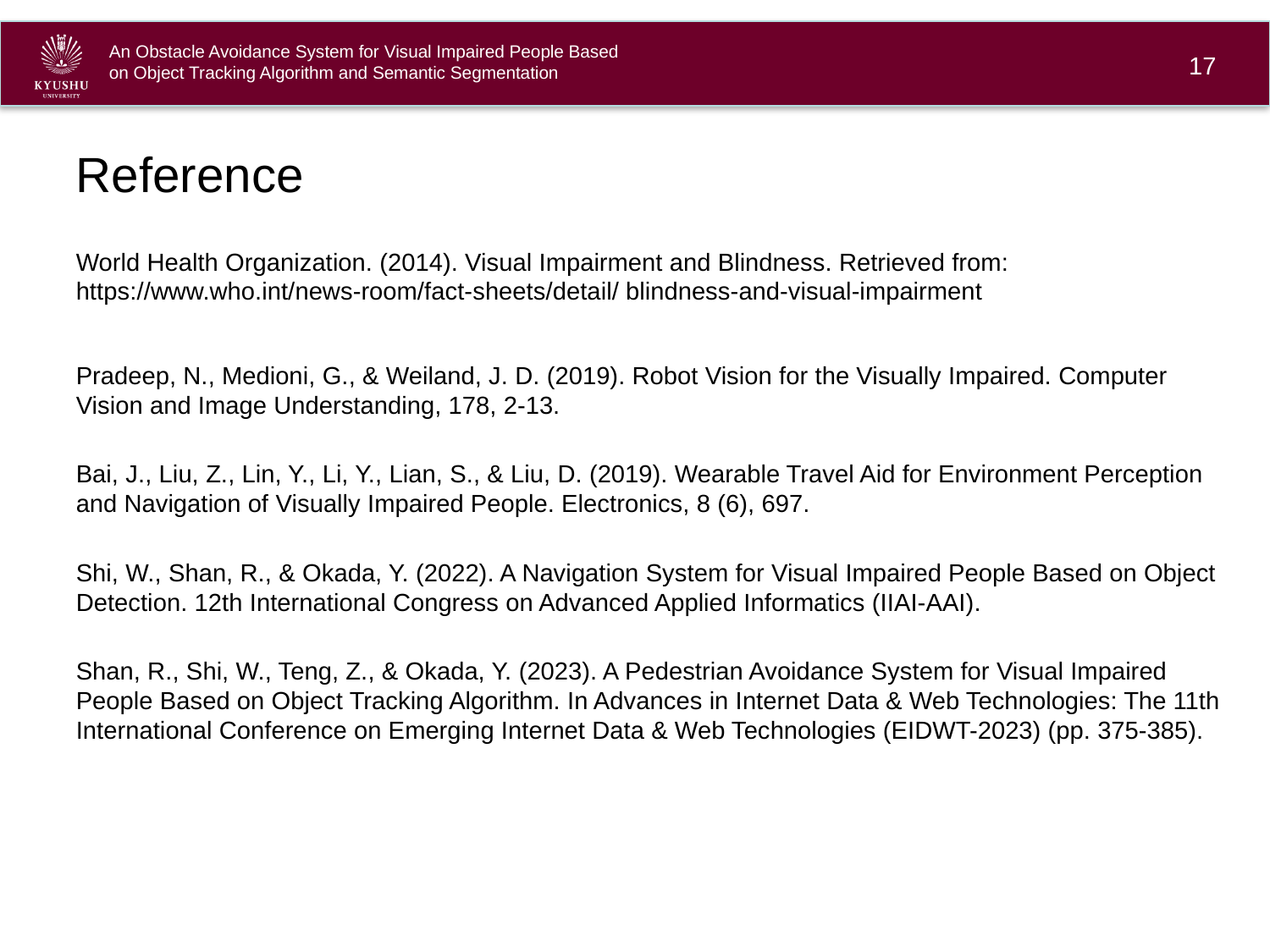

An Obstacle Avoidance System for Visual Impaired People Based on Object Tracking Algorithm and Semantic Segmentation
17
# Reference
World Health Organization. (2014). Visual Impairment and Blindness. Retrieved from:  https://www.who.int/news-room/fact-sheets/detail/ blindness-and-visual-impairment

Pradeep, N., Medioni, G., & Weiland, J. D. (2019). Robot Vision for the Visually Impaired. Computer Vision and Image Understanding, 178, 2-13.

Bai, J., Liu, Z., Lin, Y., Li, Y., Lian, S., & Liu, D. (2019). Wearable Travel Aid for Environment Perception and Navigation of Visually Impaired People. Electronics, 8 (6), 697.

Shi, W., Shan, R., & Okada, Y. (2022). A Navigation System for Visual Impaired People Based on Object Detection. 12th International Congress on Advanced Applied Informatics (IIAI-AAI).

Shan, R., Shi, W., Teng, Z., & Okada, Y. (2023). A Pedestrian Avoidance System for Visual Impaired People Based on Object Tracking Algorithm. In Advances in Internet Data & Web Technologies: The 11th International Conference on Emerging Internet Data & Web Technologies (EIDWT-2023) (pp. 375-385).